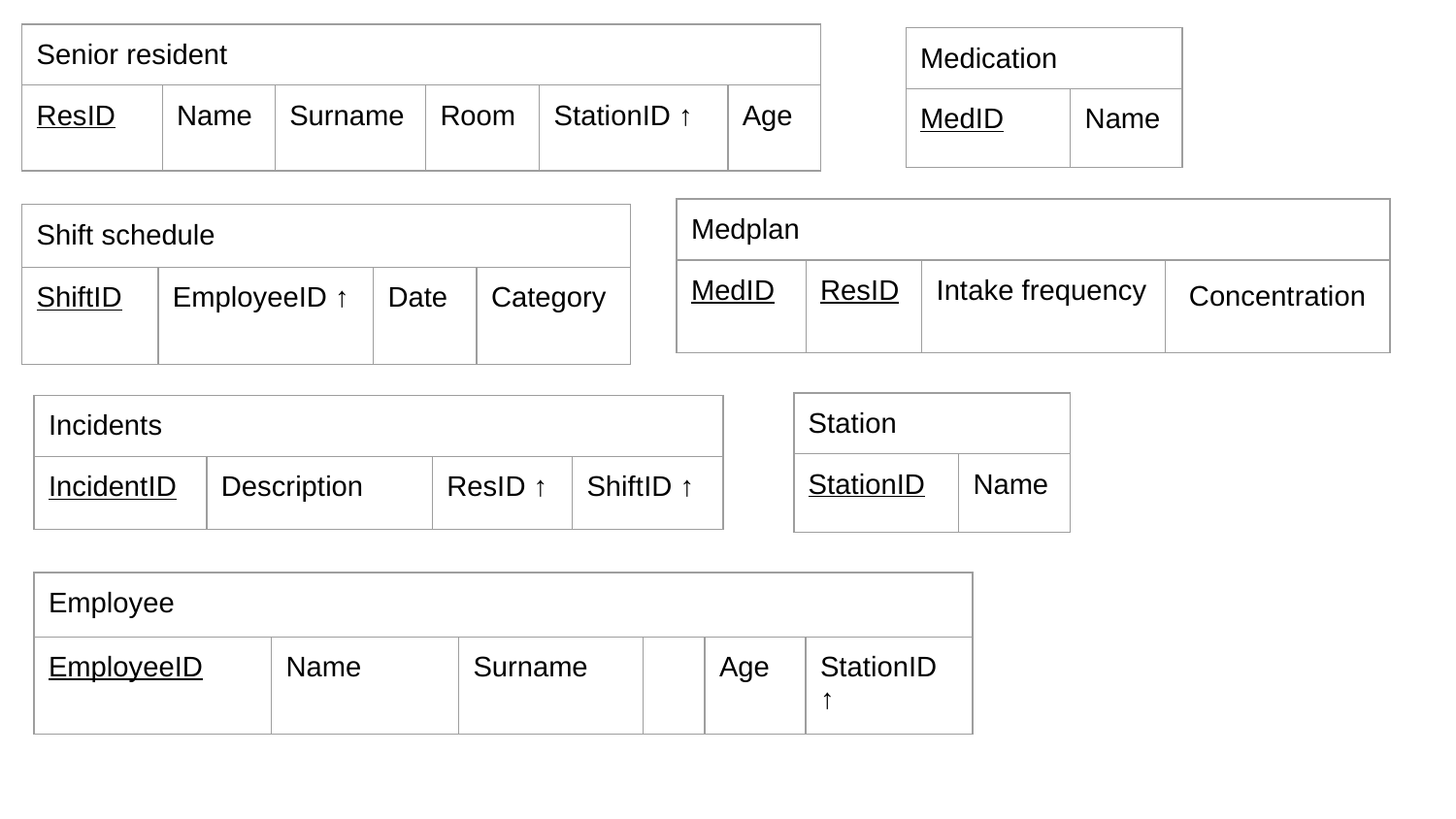

| Senior resident |  |  |  |  |  |
| --- | --- | --- | --- | --- | --- |
| ResID | Name | Surname | Room | StationID ↑ | Age |
| Medication |  |
| --- | --- |
| MedID | Name |
| Medplan |  |  |  |
| --- | --- | --- | --- |
| MedID | ResID | Intake frequency | Concentration |
| Shift schedule |  |  |  |
| --- | --- | --- | --- |
| ShiftID | EmployeeID ↑ | Date | Category |
| Station |  |
| --- | --- |
| StationID | Name |
| Incidents |  |  |  |
| --- | --- | --- | --- |
| IncidentID | Description | ResID ↑ | ShiftID ↑ |
| Employee |  |  |  |  |  |
| --- | --- | --- | --- | --- | --- |
| EmployeeID | Name | Surname |  | Age | StationID ↑ |